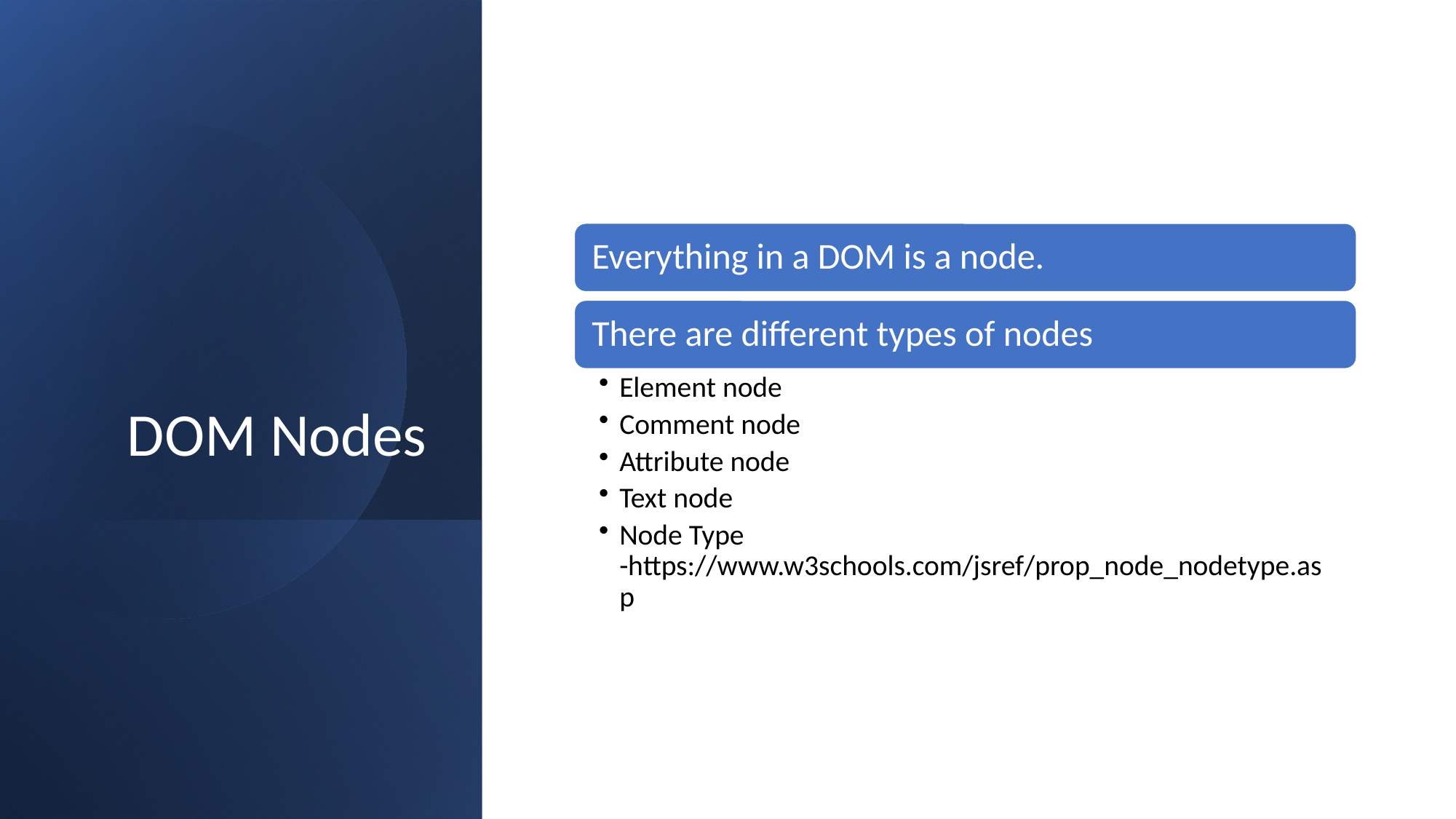

# DOM Nodes
Everything in a DOM is a node.
There are different types of nodes
Element node
Comment node
Attribute node
Text node
Node Type -https://www.w3schools.com/jsref/prop_node_nodetype.asp